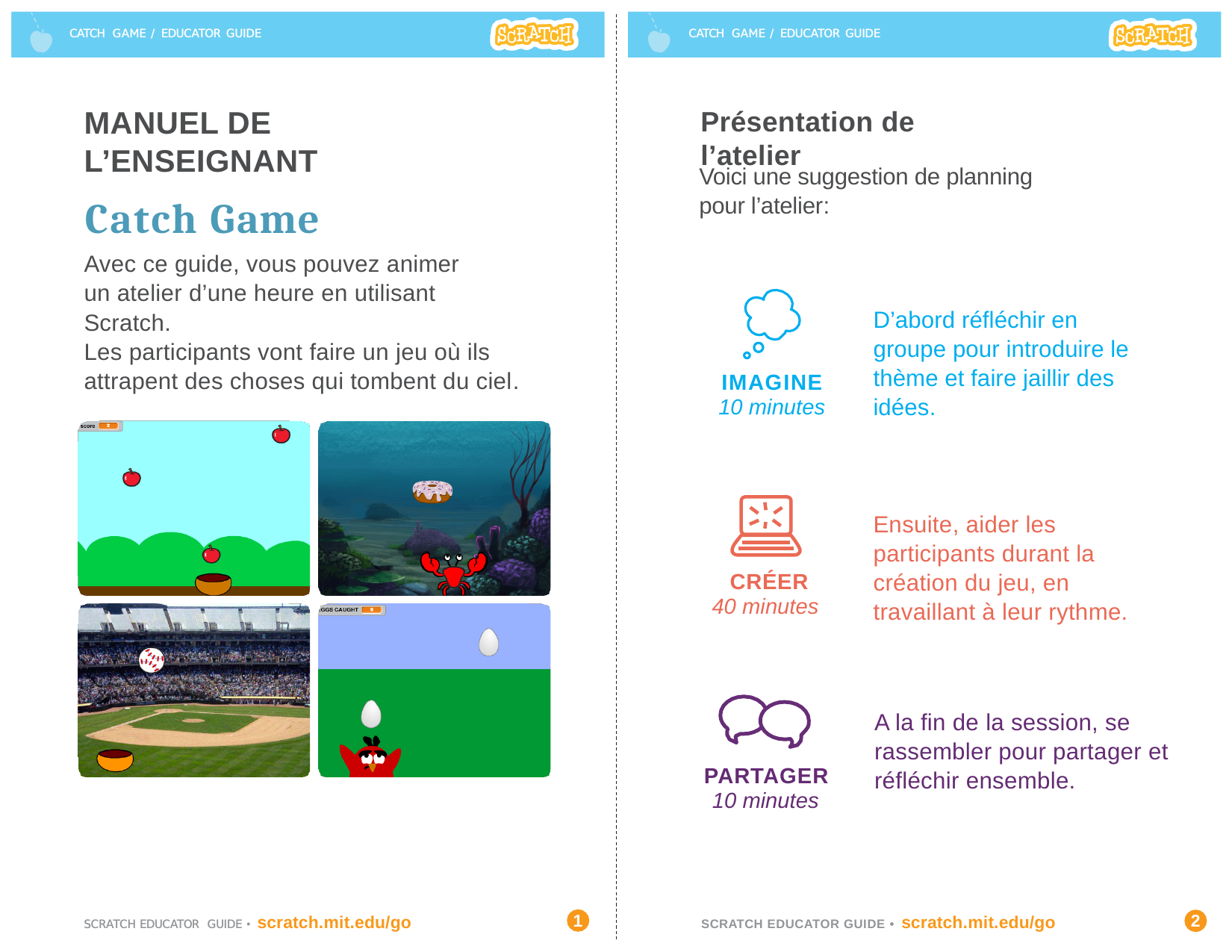

CATCH  GAME / EDUCATOR GUIDE
CATCH  GAME / EDUCATOR GUIDE
MANUEL DE L’ENSEIGNANT
Catch Game
Présentation de l’atelier
Voici une suggestion de planning pour l’atelier:
Avec ce guide, vous pouvez animer un atelier d’une heure en utilisant Scratch.
Les participants vont faire un jeu où ils attrapent des choses qui tombent du ciel.

D’abord réfléchir en groupe pour introduire le thème et faire jaillir des idées.

IMAGINE
10 minutes

Ensuite, aider les participants durant la création du jeu, en travaillant à leur rythme.

CRÉER
40 minutes

A la fin de la session, se rassembler pour partager et réfléchir ensemble.
PARTAGER
10 minutes

1
2

SCRATCH EDUCATOR  GUIDE • scratch.mit.edu/go
SCRATCH EDUCATOR GUIDE • scratch.mit.edu/go